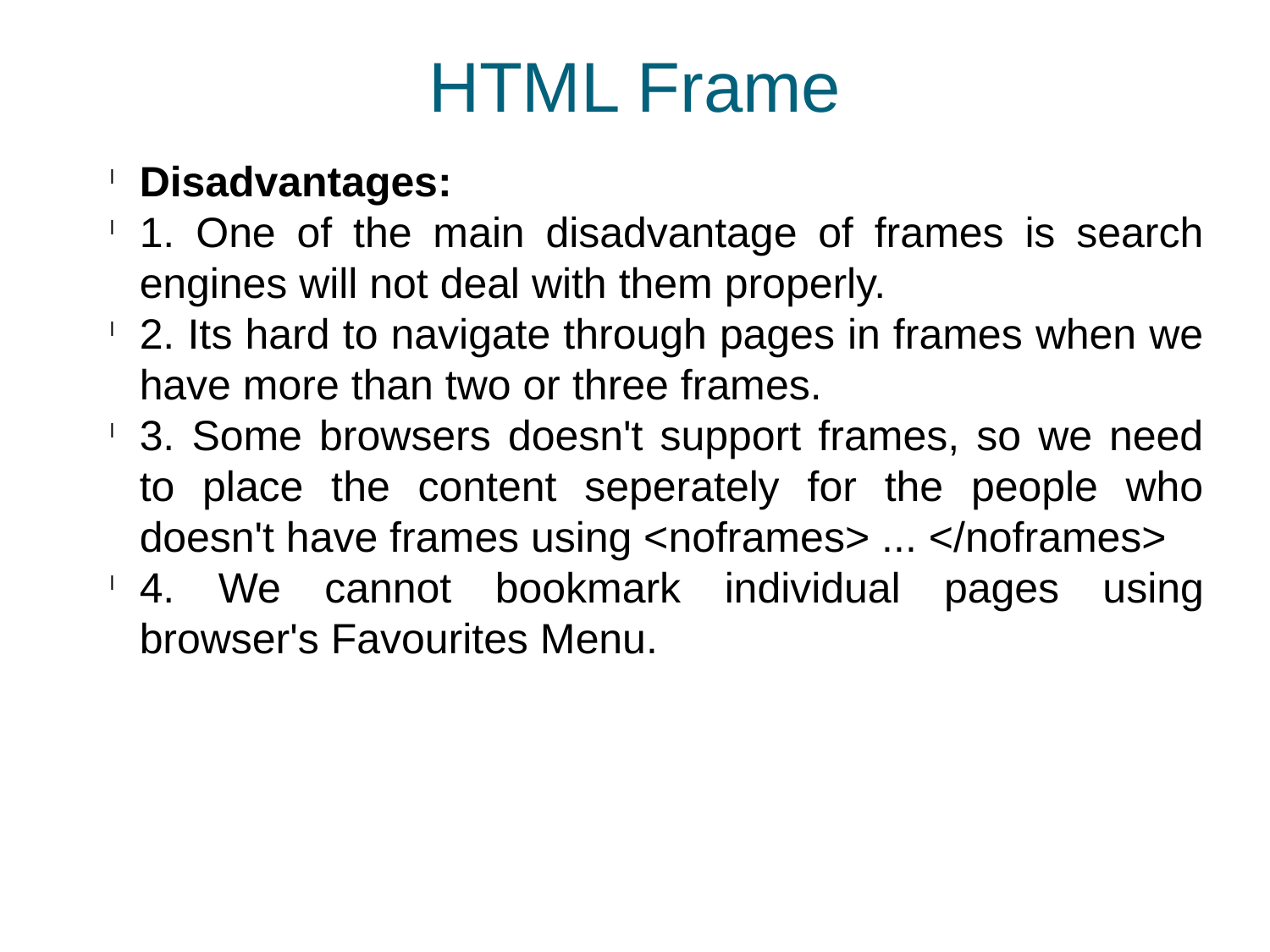

HTML Frame
Disadvantages:
1. One of the main disadvantage of frames is search engines will not deal with them properly.
2. Its hard to navigate through pages in frames when we have more than two or three frames.
3. Some browsers doesn't support frames, so we need to place the content seperately for the people who doesn't have frames using <noframes> ... </noframes>
4. We cannot bookmark individual pages using browser's Favourites Menu.